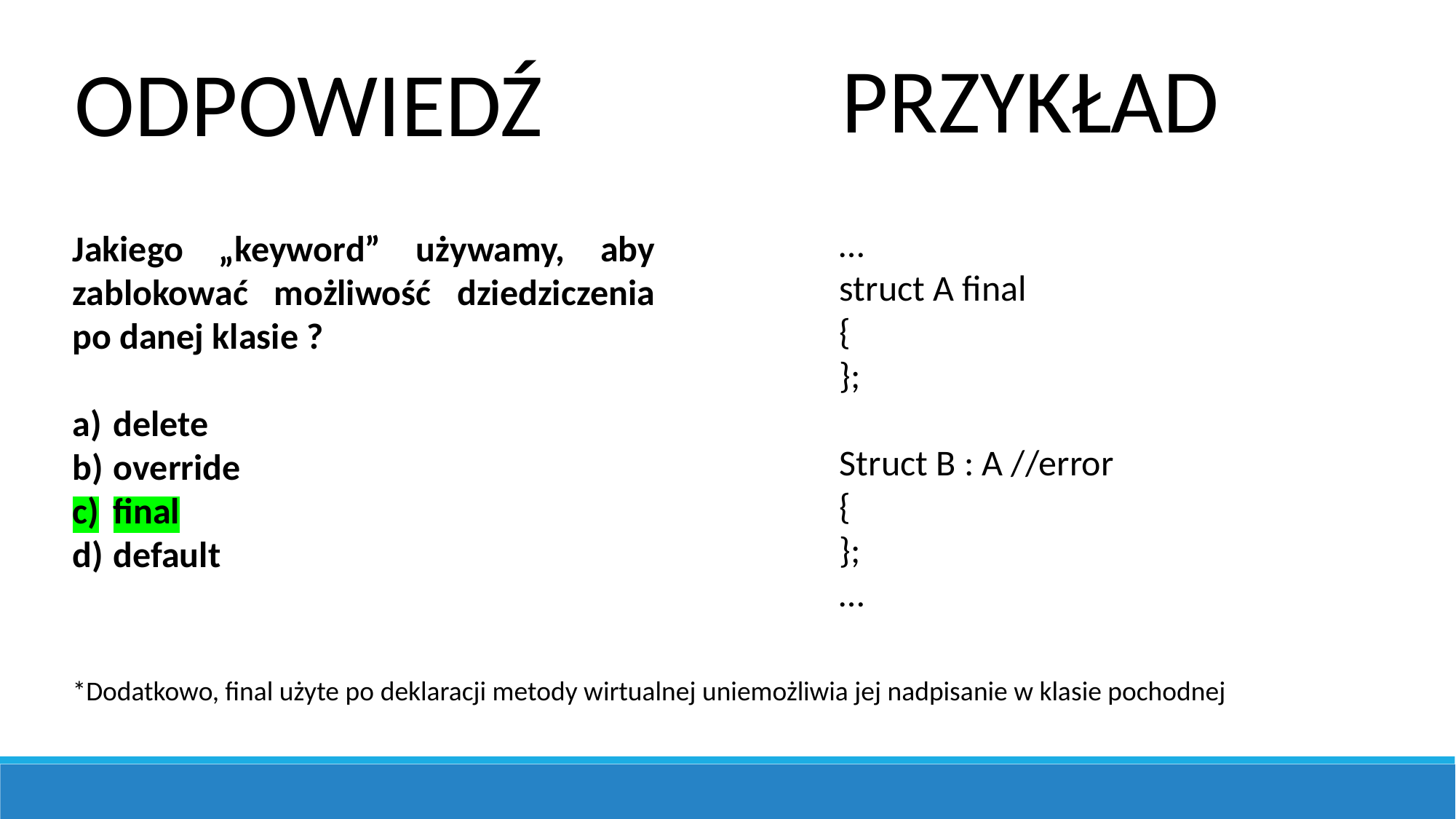

PRZYKŁAD
ODPOWIEDŹ

…
struct A final
{
};

Struct B : A //error
{
};
…

Jakiego „keyword” używamy, aby zablokować możliwość dziedziczenia po danej klasie ?

delete
override
final
default

*Dodatkowo, final użyte po deklaracji metody wirtualnej uniemożliwia jej nadpisanie w klasie pochodnej